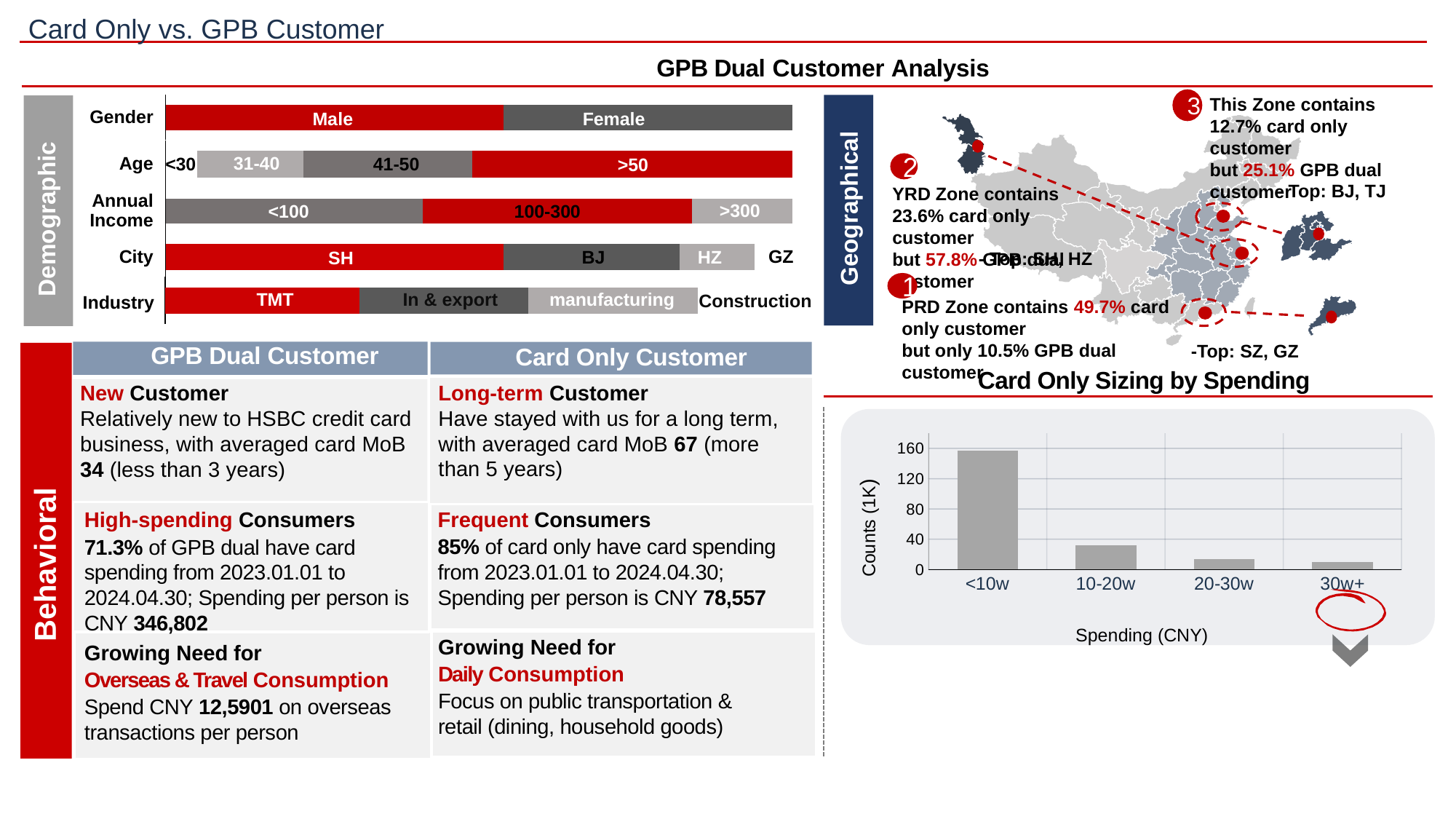

Card Only vs. GPB Customer

GPB Dual Customer Analysis

### Chart

| Category |  |  |
|---|---|---|
Female
Male
Gender
Demographic

### Chart

| Category |  |  |  |  |  |
|---|---|---|---|---|---|
31-40
41-50
<30
>50
Age

### Chart

| Category |  |  |  |
|---|---|---|---|
>300
<100
100-300
Annual
Income

### Chart

| Category |  |  |  |  |
|---|---|---|---|---|
GZ
HZ
BJ
SH
City

### Chart

| Category |  |  |  |  |
|---|---|---|---|---|
TMT
In & export
manufacturing
Construction
Industry

This Zone contains
12.7% card only customer
but 25.1% GPB dual customer
3

Geographical

2

- Top: BJ, TJ
YRD Zone contains
23.6% card only customer
but 57.8% GPB dual customer

GPB Dual Customer

- Top: SH, HZ

1
PRD Zone contains 49.7% card only customer
but only 10.5% GPB dual customer

-Top: SZ, GZ
Behavioral
Card Only Customer

Card Only Sizing by Spending

Long-term Customer
Have stayed with us for a long term, with averaged card MoB 67 (more than 5 years)
New Customer
Relatively new to HSBC credit card business, with averaged card MoB 34 (less than 3 years)

### Chart

| Category | cnt |
|---|---|
| <10w | 157.0 |
| 10-20w | 31.9 |
| 20-30w | 13.7 |
| 30w+ | 10.4 |
Counts (1K)

Frequent Consumers
85% of card only have card spending from 2023.01.01 to 2024.04.30; Spending per person is CNY 78,557
High-spending Consumers
71.3% of GPB dual have card spending from 2023.01.01 to 2024.04.30; Spending per person is CNY 346,802
5

Spending (CNY)

Growing Need for
Daily Consumption
Focus on public transportation & retail (dining, household goods)

Growing Need for
Overseas & Travel Consumption
Spend CNY 12,5901 on overseas transactions per person